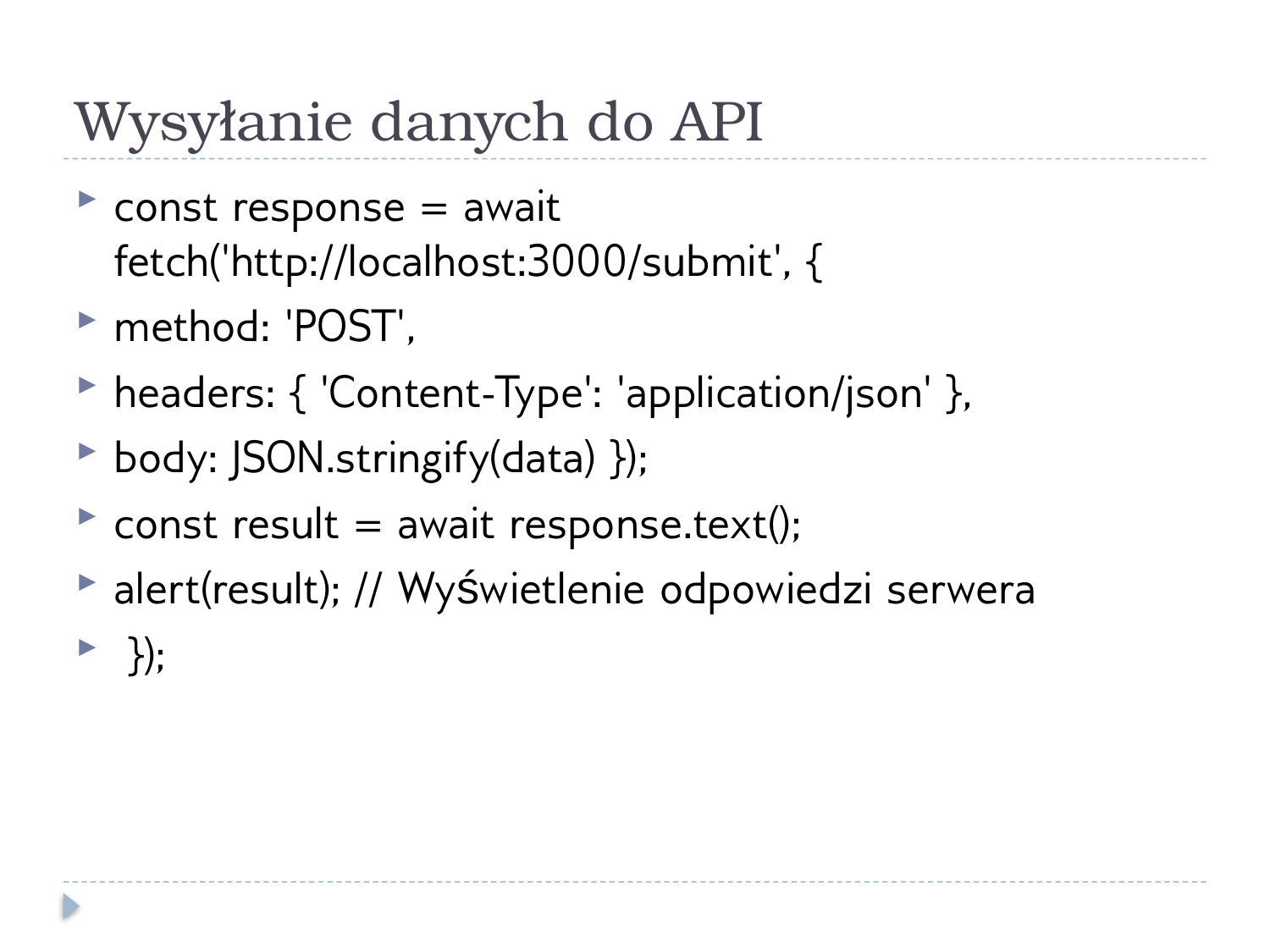

# Wysyłanie danych do API
const response = await fetch('http://localhost:3000/submit', {
method: 'POST',
headers: { 'Content-Type': 'application/json' },
body: JSON.stringify(data) });
const result = await response.text();
alert(result); // Wyświetlenie odpowiedzi serwera
 });